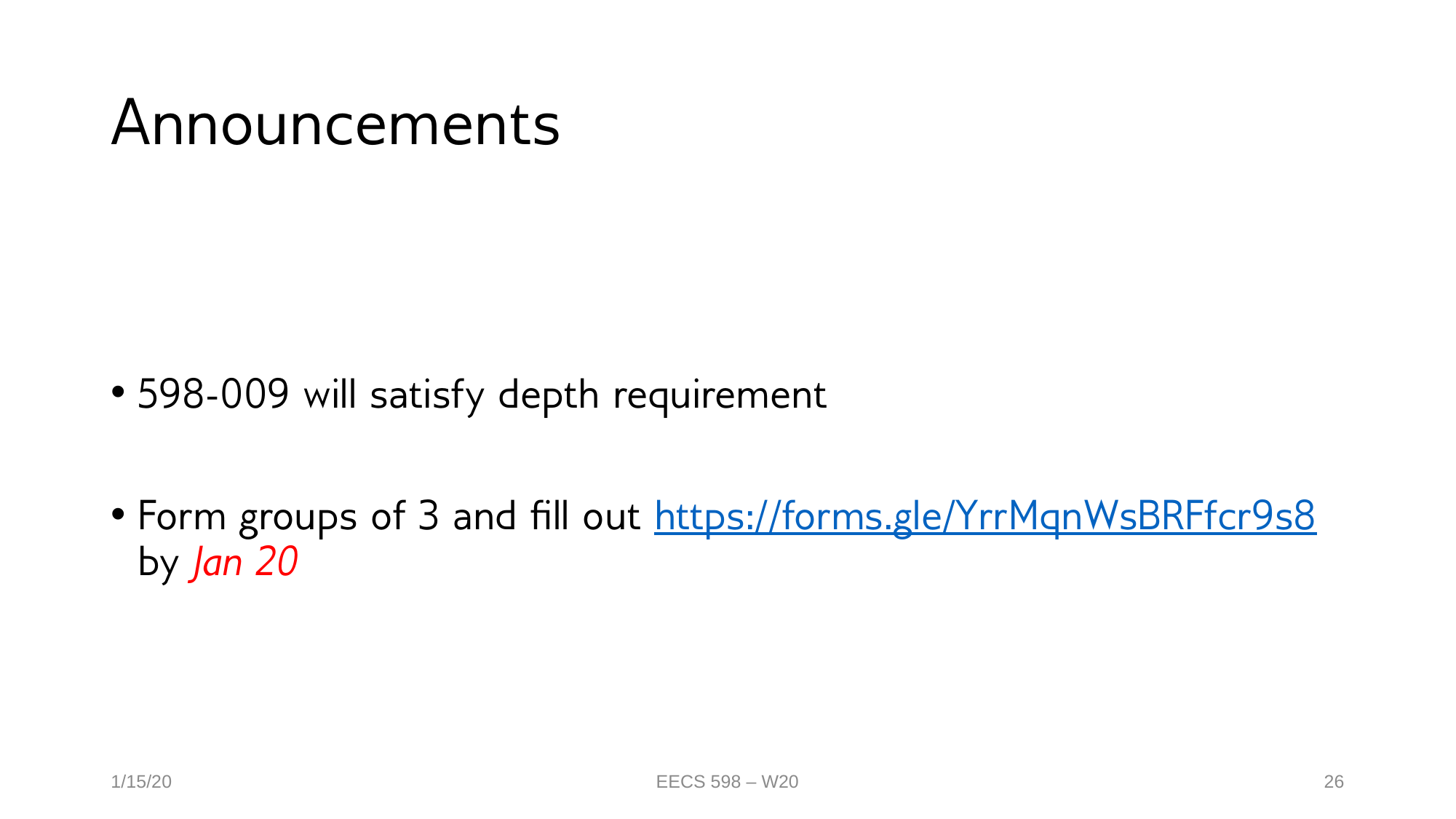

# Announcements
598-009 will satisfy depth requirement

Form groups of 3 and fill out https://forms.gle/YrrMqnWsBRFfcr9s8 by Jan 20
1/15/20
EECS 598 – W20
26